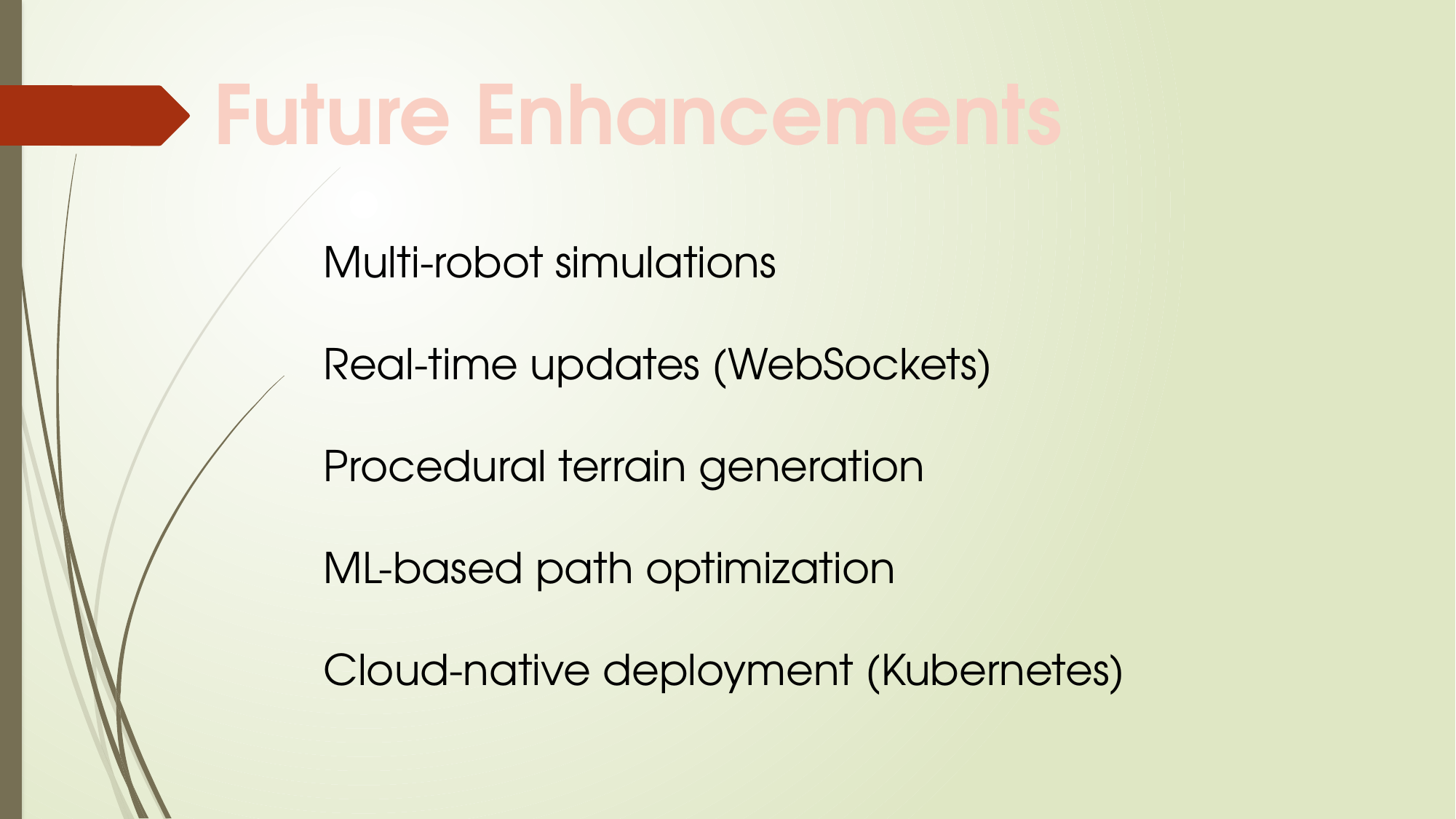

Future Enhancements
Multi-robot simulations

Real-time updates (WebSockets)

Procedural terrain generation

ML-based path optimization

Cloud-native deployment (Kubernetes)